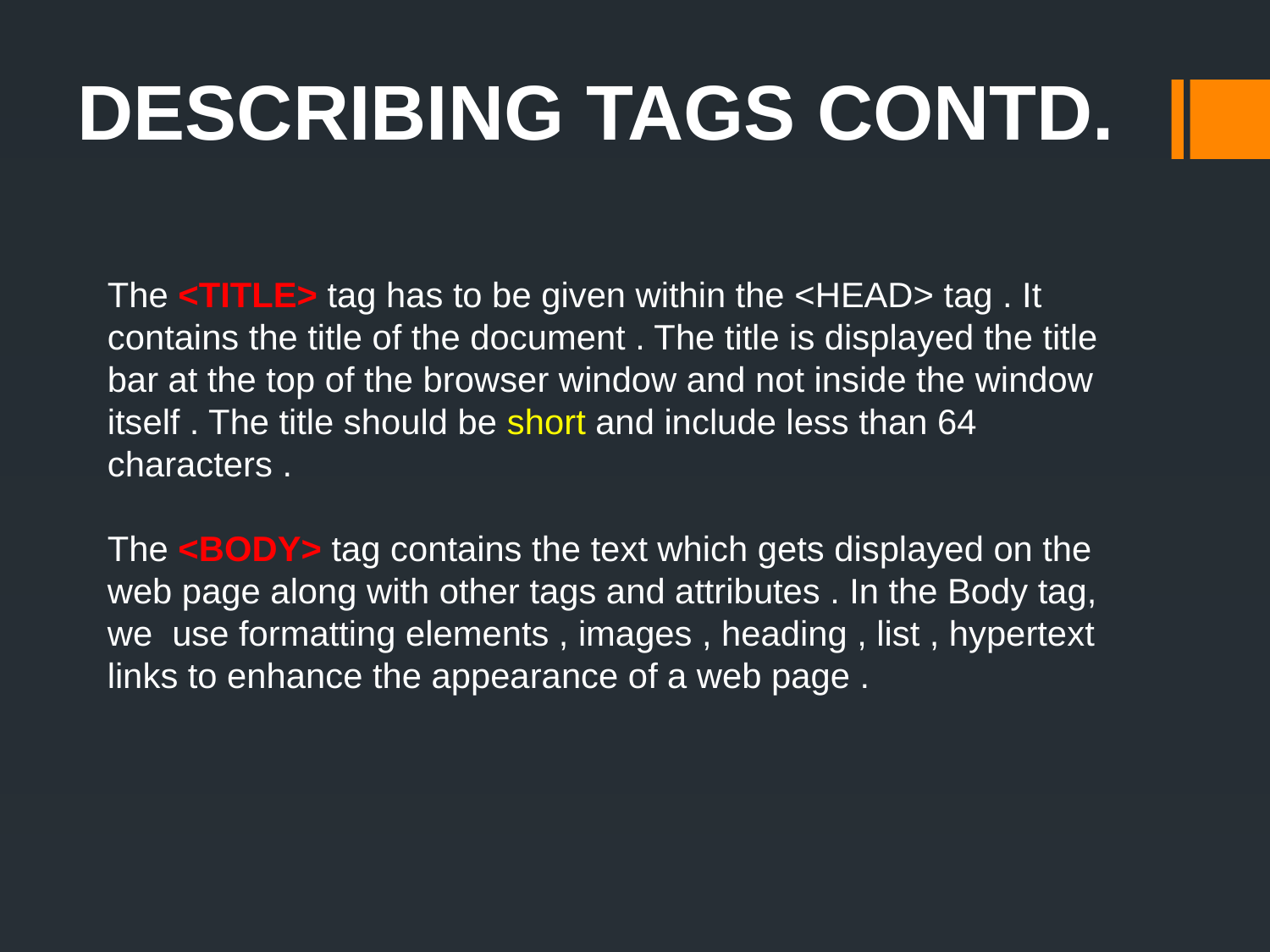

DESCRIBING TAGS CONTD.
The <TITLE> tag has to be given within the <HEAD> tag . It contains the title of the document . The title is displayed the title bar at the top of the browser window and not inside the window itself . The title should be short and include less than 64 characters .

The <BODY> tag contains the text which gets displayed on the web page along with other tags and attributes . In the Body tag, we  use formatting elements , images , heading , list , hypertext links to enhance the appearance of a web page .